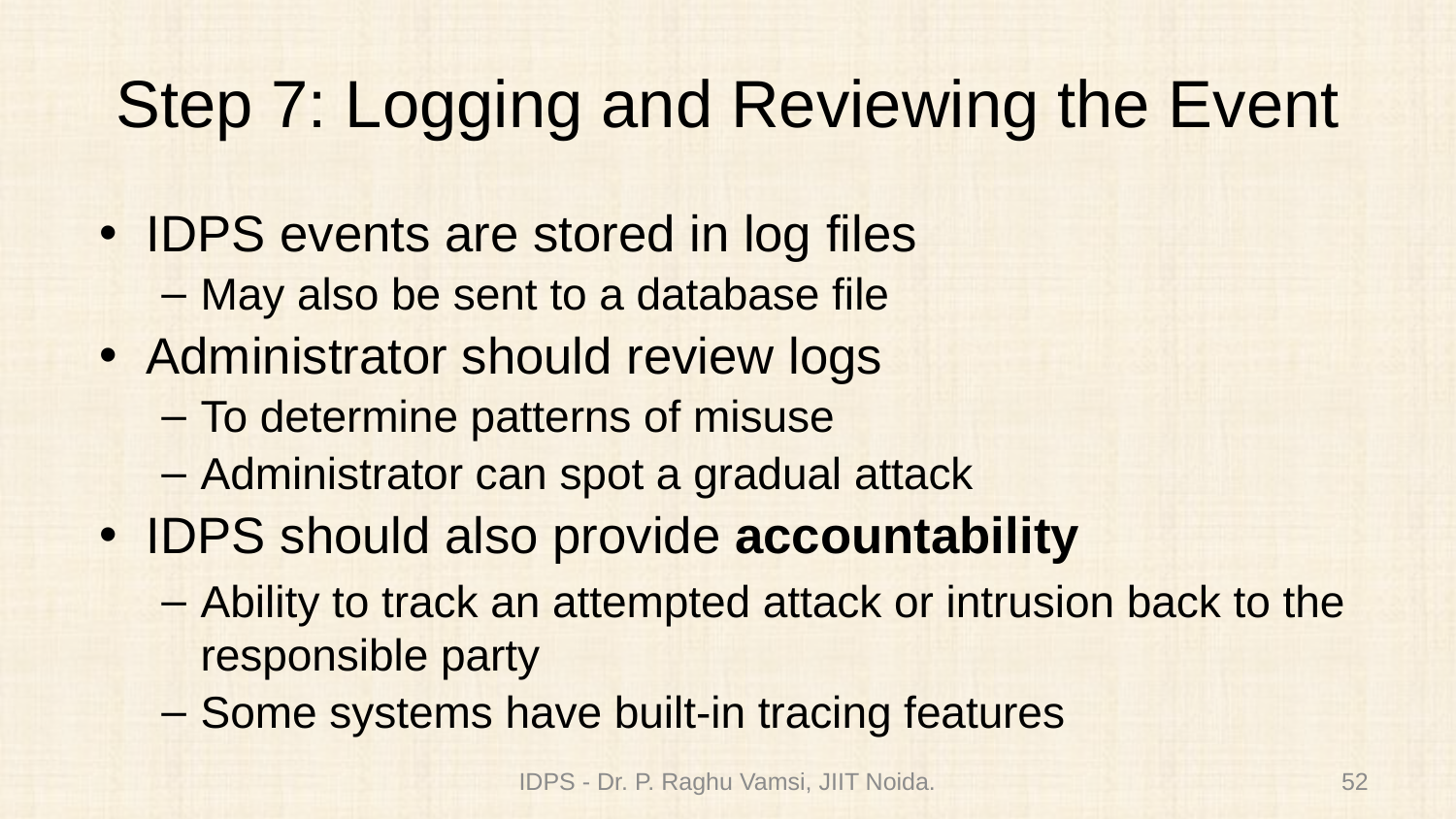

# Step 7: Logging and Reviewing the Event
IDPS events are stored in log files
May also be sent to a database file
Administrator should review logs
To determine patterns of misuse
Administrator can spot a gradual attack
IDPS should also provide accountability
Ability to track an attempted attack or intrusion back to the responsible party
Some systems have built-in tracing features
IDPS - Dr. P. Raghu Vamsi, JIIT Noida.
52